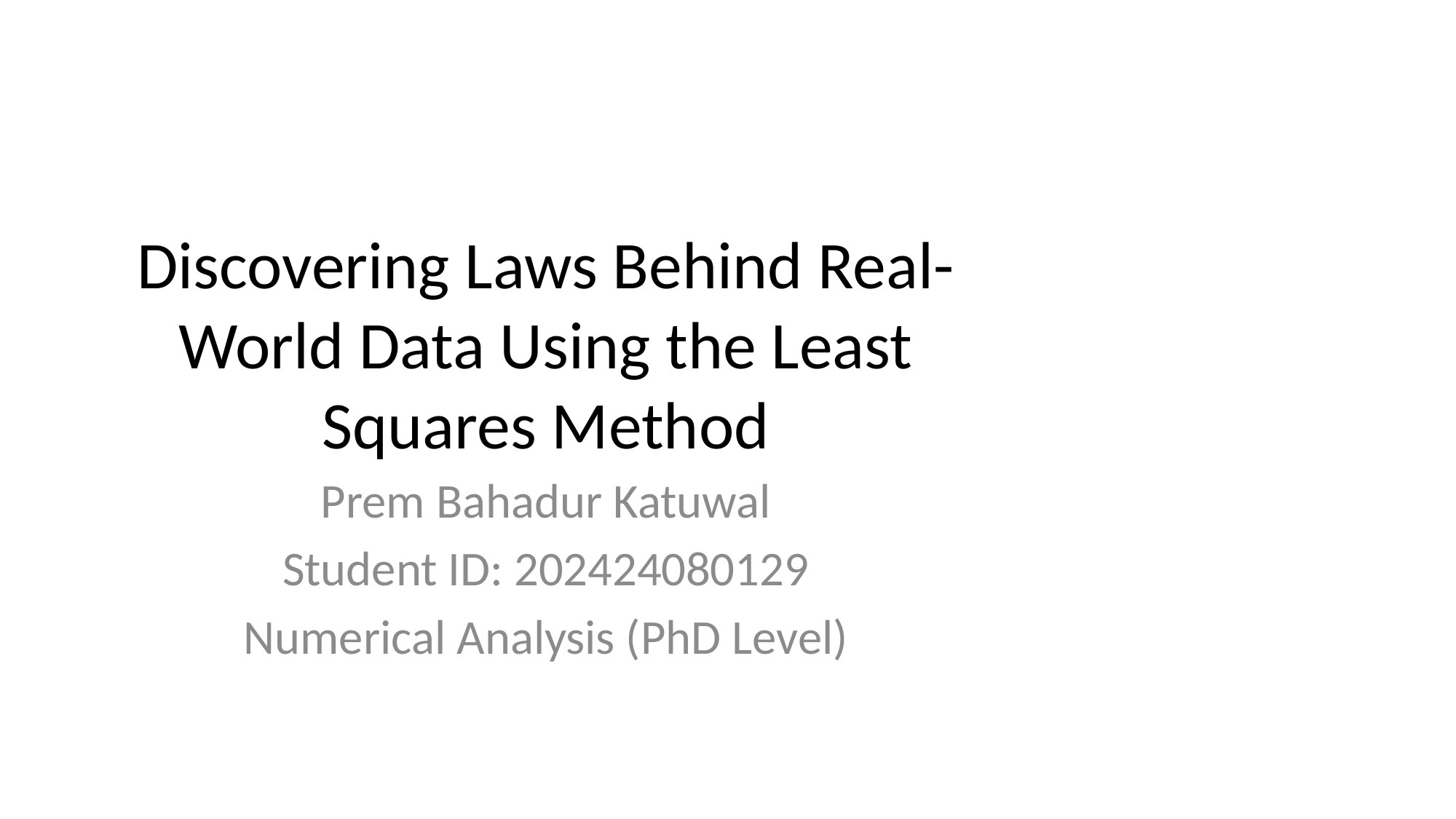

# Discovering Laws Behind Real-World Data Using the Least Squares Method
Prem Bahadur Katuwal
Student ID: 202424080129
Numerical Analysis (PhD Level)